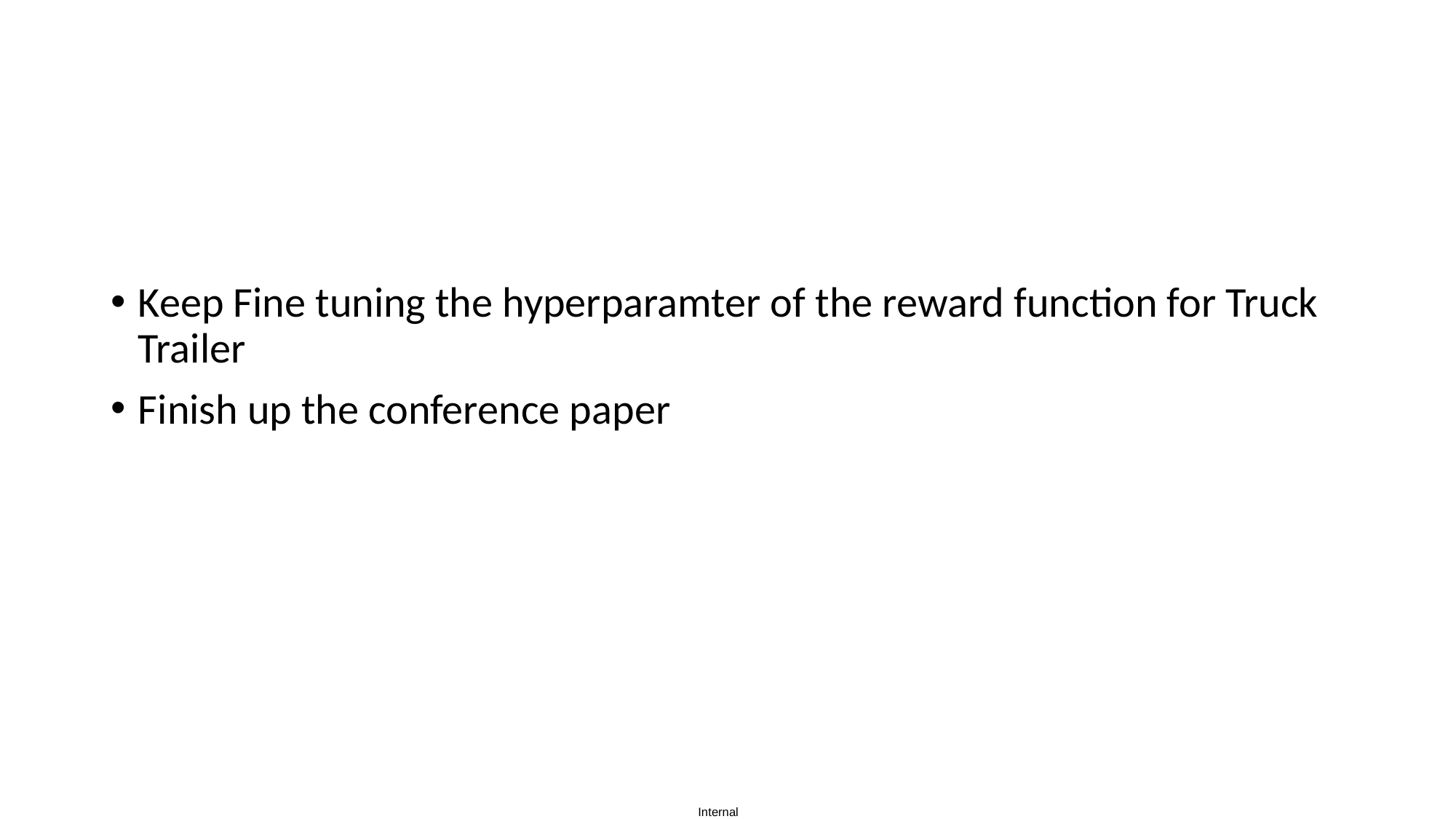

Keep Fine tuning the hyperparamter of the reward function for Truck Trailer
Finish up the conference paper